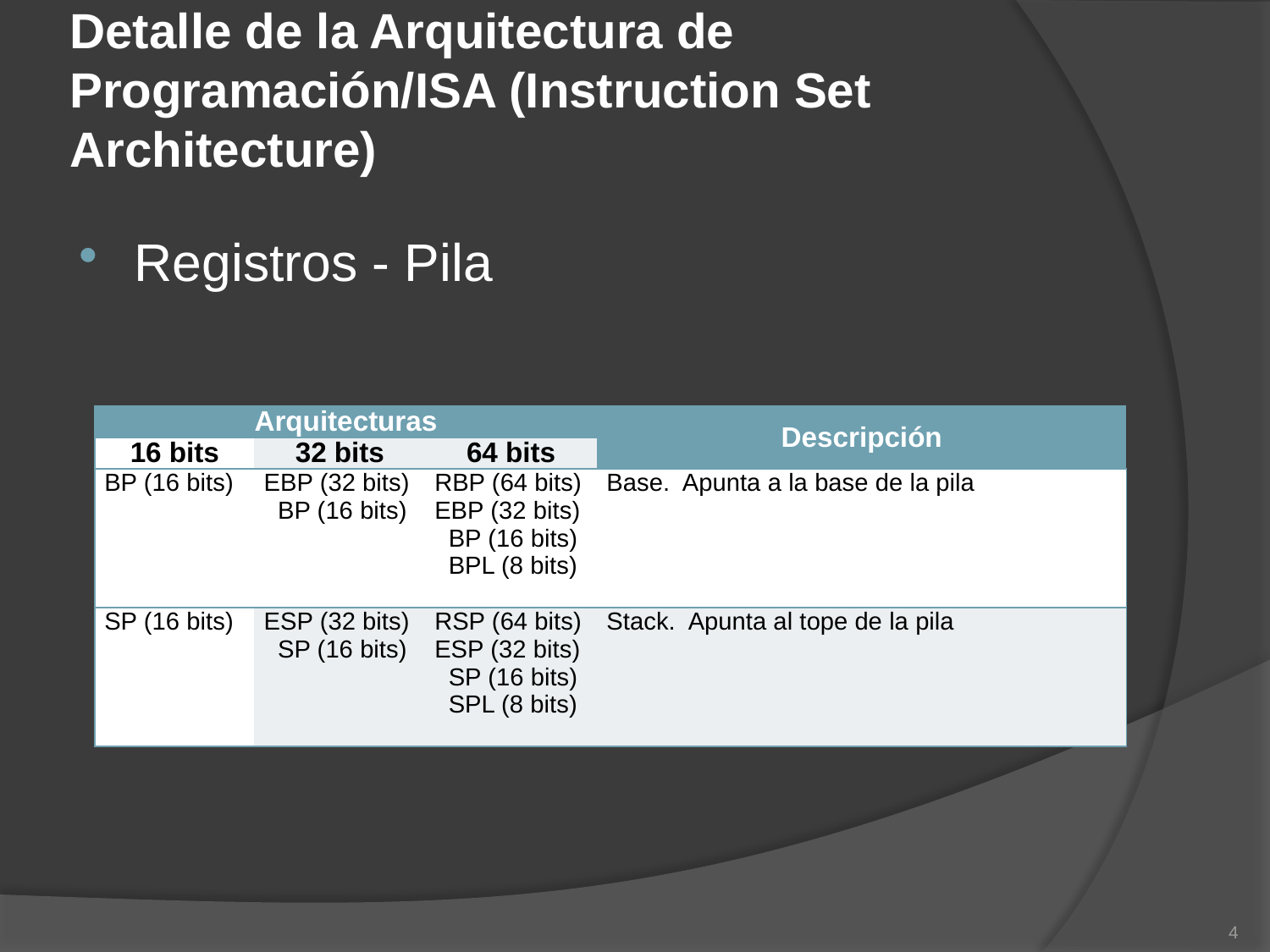

# Detalle de la Arquitectura de Programación/ISA (Instruction Set Architecture)
Registros - Pila

| Arquitecturas |  |  | Descripción |
| --- | --- | --- | --- |
| 16 bits | 32 bits | 64 bits |  |
| BP (16 bits) | EBP (32 bits) BP (16 bits) | RBP (64 bits) EBP (32 bits) BP (16 bits) BPL (8 bits) | Base. Apunta a la base de la pila |
| SP (16 bits) | ESP (32 bits) SP (16 bits) | RSP (64 bits) ESP (32 bits) SP (16 bits) SPL (8 bits) | Stack. Apunta al tope de la pila |
4